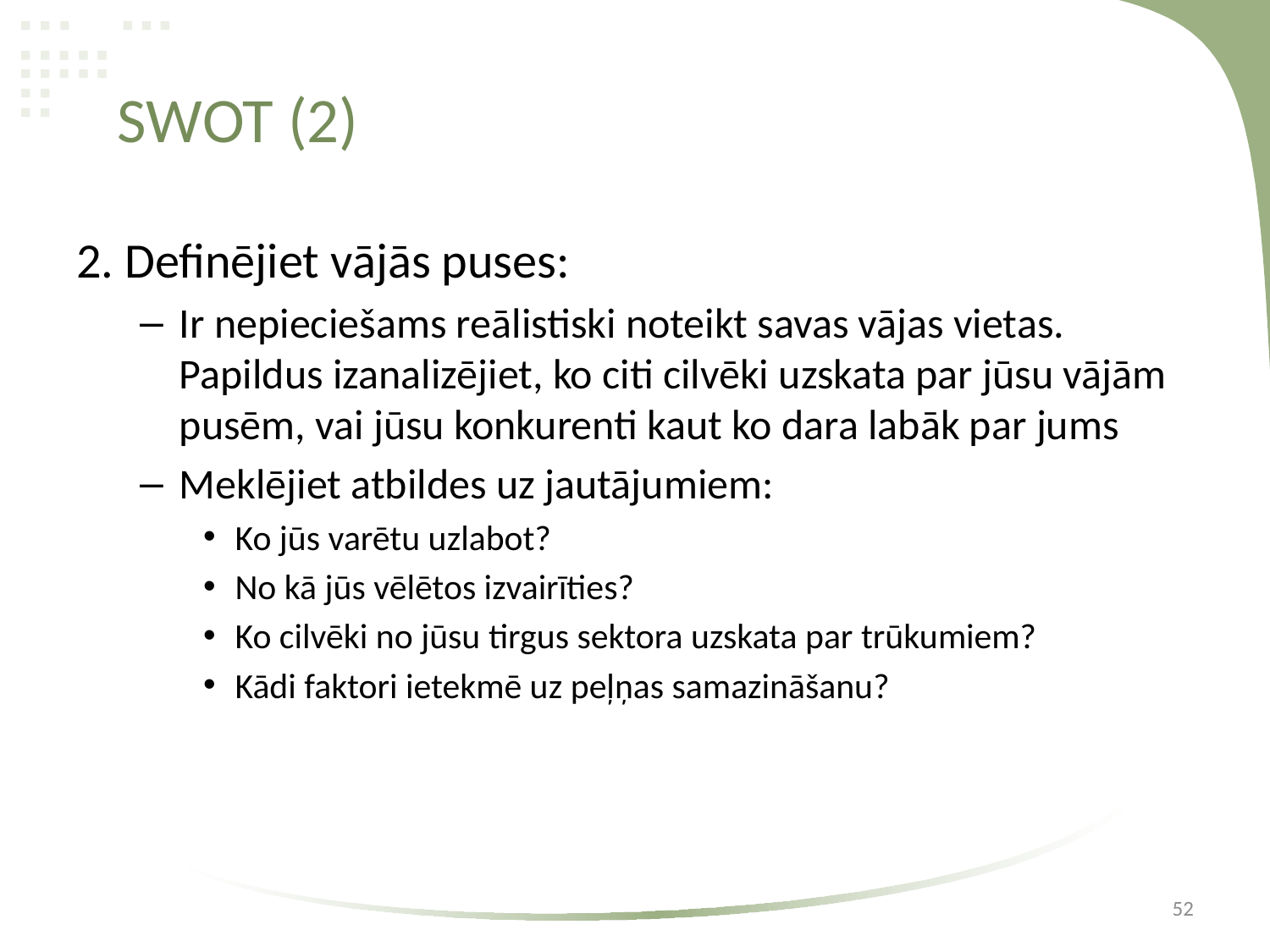

# SWOT (2)
2. Definējiet vājās puses:
Ir nepieciešams reālistiski noteikt savas vājas vietas. Papildus izanalizējiet, ko citi cilvēki uzskata par jūsu vājām pusēm, vai jūsu konkurenti kaut ko dara labāk par jums
Meklējiet atbildes uz jautājumiem:
Ko jūs varētu uzlabot?
No kā jūs vēlētos izvairīties?
Ko cilvēki no jūsu tirgus sektora uzskata par trūkumiem?
Kādi faktori ietekmē uz peļņas samazināšanu?

52